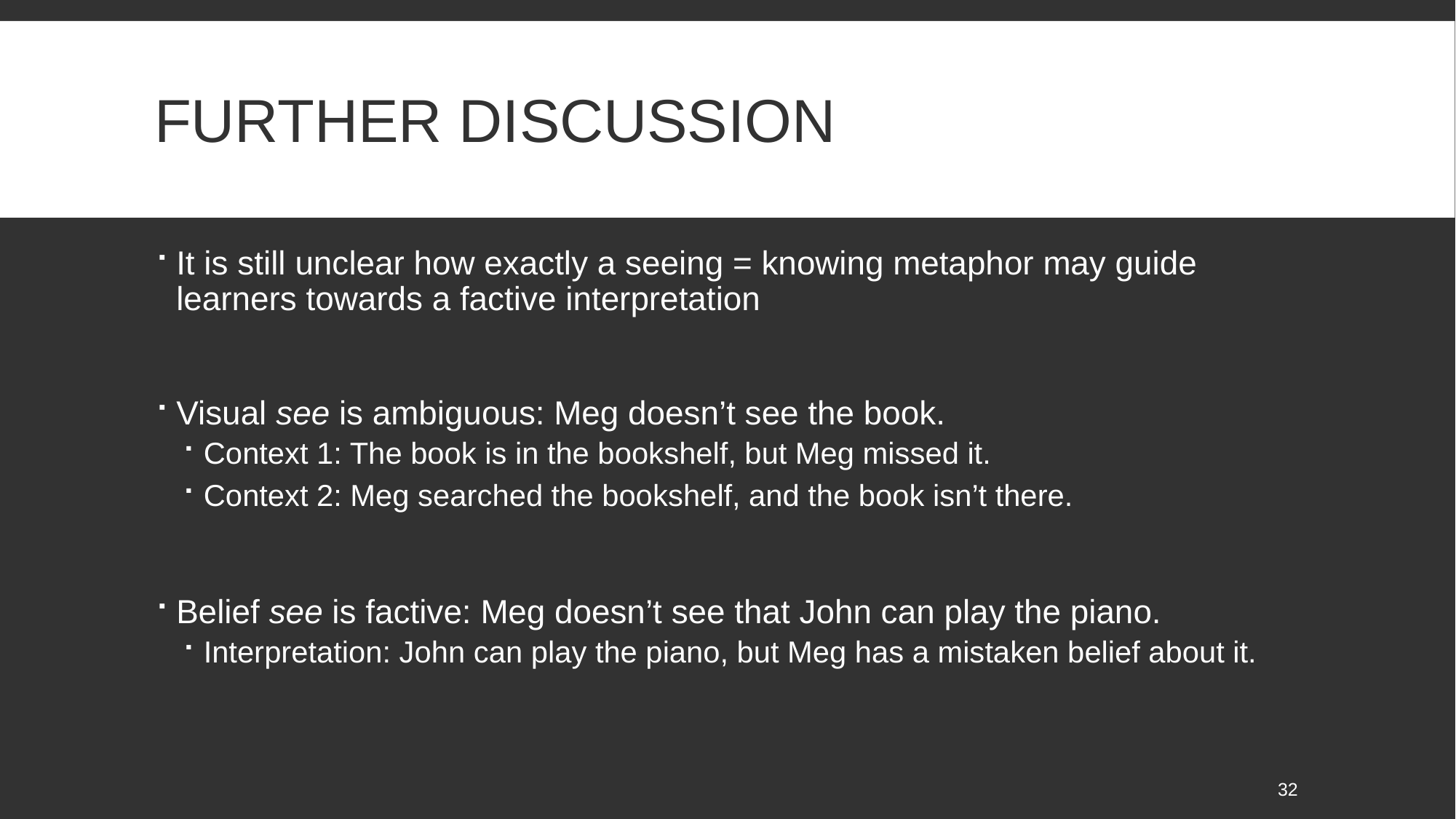

# Further discussion
It is still unclear how exactly a seeing = knowing metaphor may guide learners towards a factive interpretation

Visual see is ambiguous: Meg doesn’t see the book.
Context 1: The book is in the bookshelf, but Meg missed it.
Context 2: Meg searched the bookshelf, and the book isn’t there.

Belief see is factive: Meg doesn’t see that John can play the piano.
Interpretation: John can play the piano, but Meg has a mistaken belief about it.
32